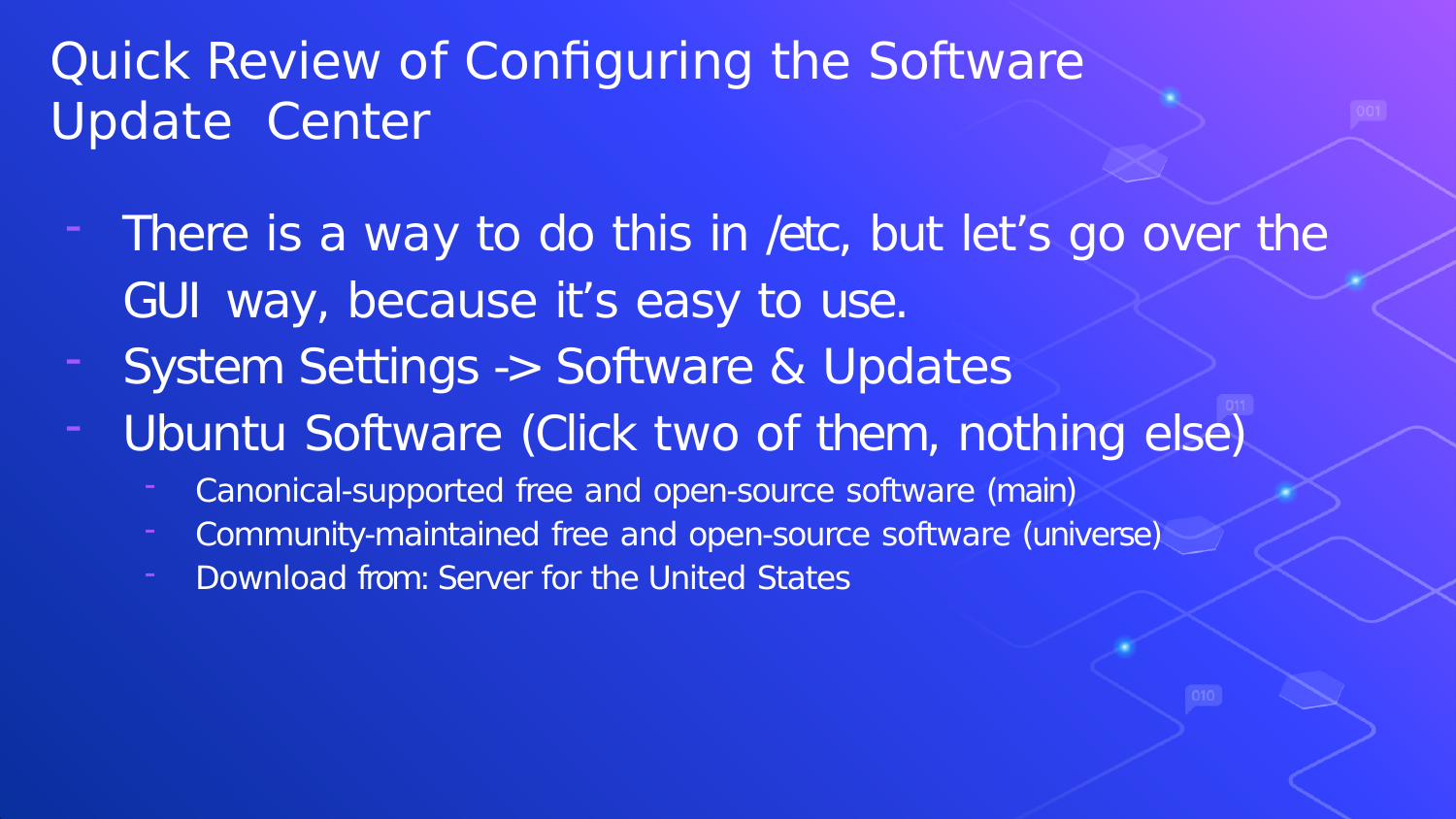

# Quick Review of Conﬁguring the Software Update  Center
There is a way to do this in /etc, but let’s go over the GUI  way, because it’s easy to use.
System Settings -> Software & Updates
Ubuntu Software (Click two of them, nothing else)
Canonical-supported free and open-source software (main)
Community-maintained free and open-source software (universe)
Download from: Server for the United States